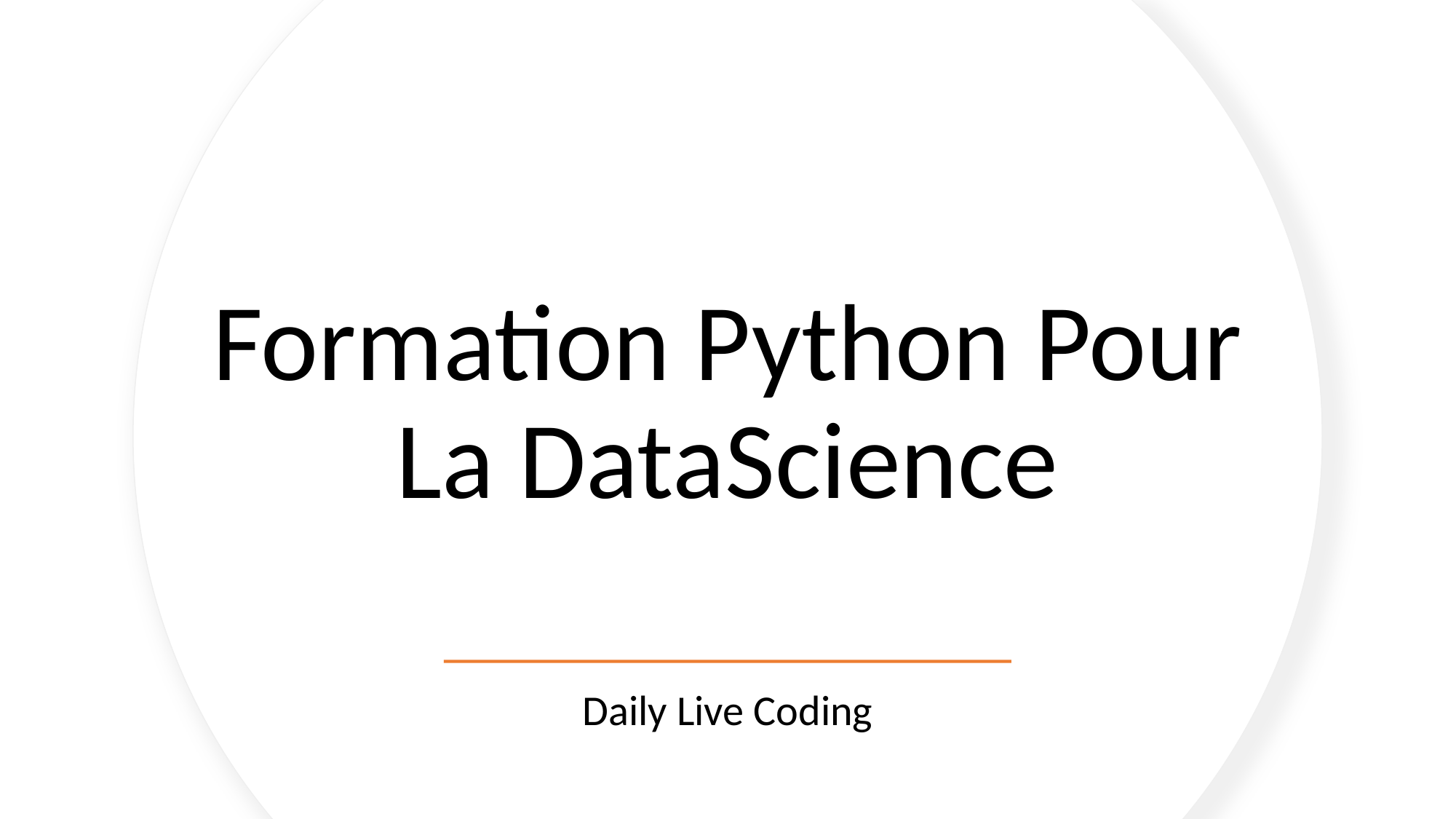

# Formation Python Pour La DataScience

Daily Live Coding